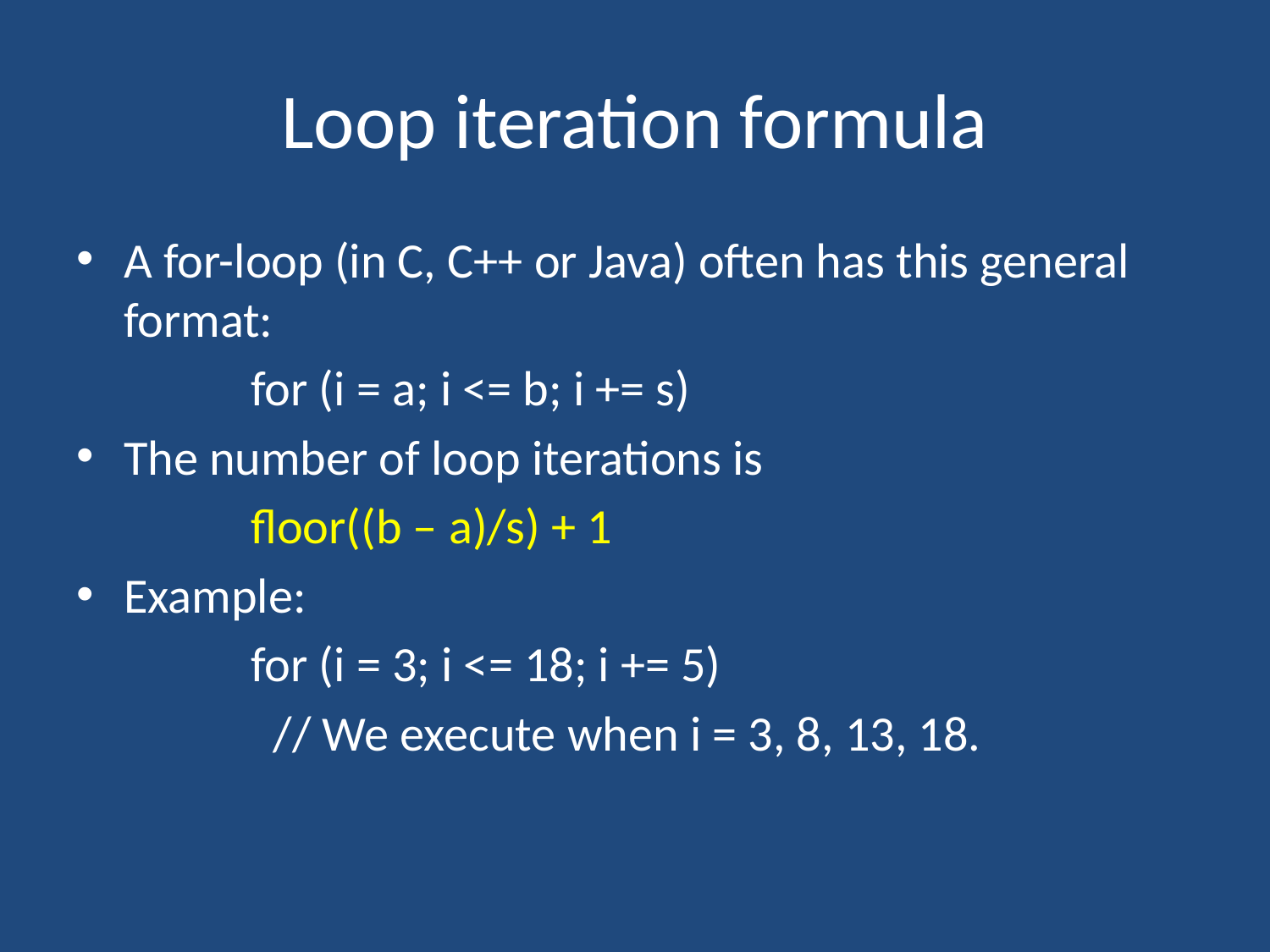

# Loop iteration formula
A for-loop (in C, C++ or Java) often has this general format:
		for (i = a; i <= b; i += s)
The number of loop iterations is
		floor((b – a)/s) + 1
Example:
		for (i = 3; i <= 18; i += 5)
		  // We execute when i = 3, 8, 13, 18.